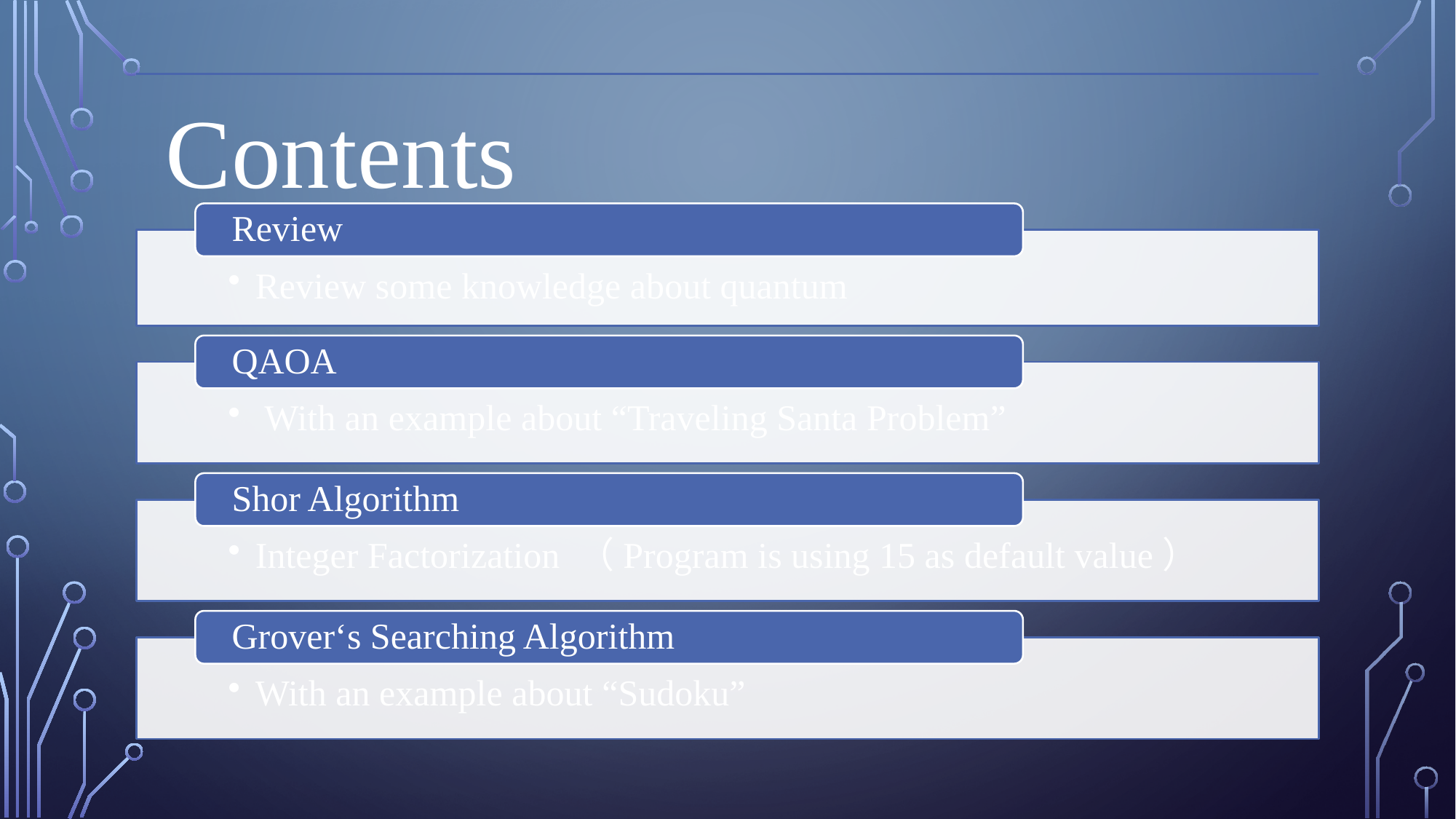

Contents
Review some knowledge about quantum
Review
 With an example about “Traveling Santa Problem”
QAOA
Integer Factorization （Program is using 15 as default value）
Shor Algorithm
With an example about “Sudoku”
Grover‘s Searching Algorithm